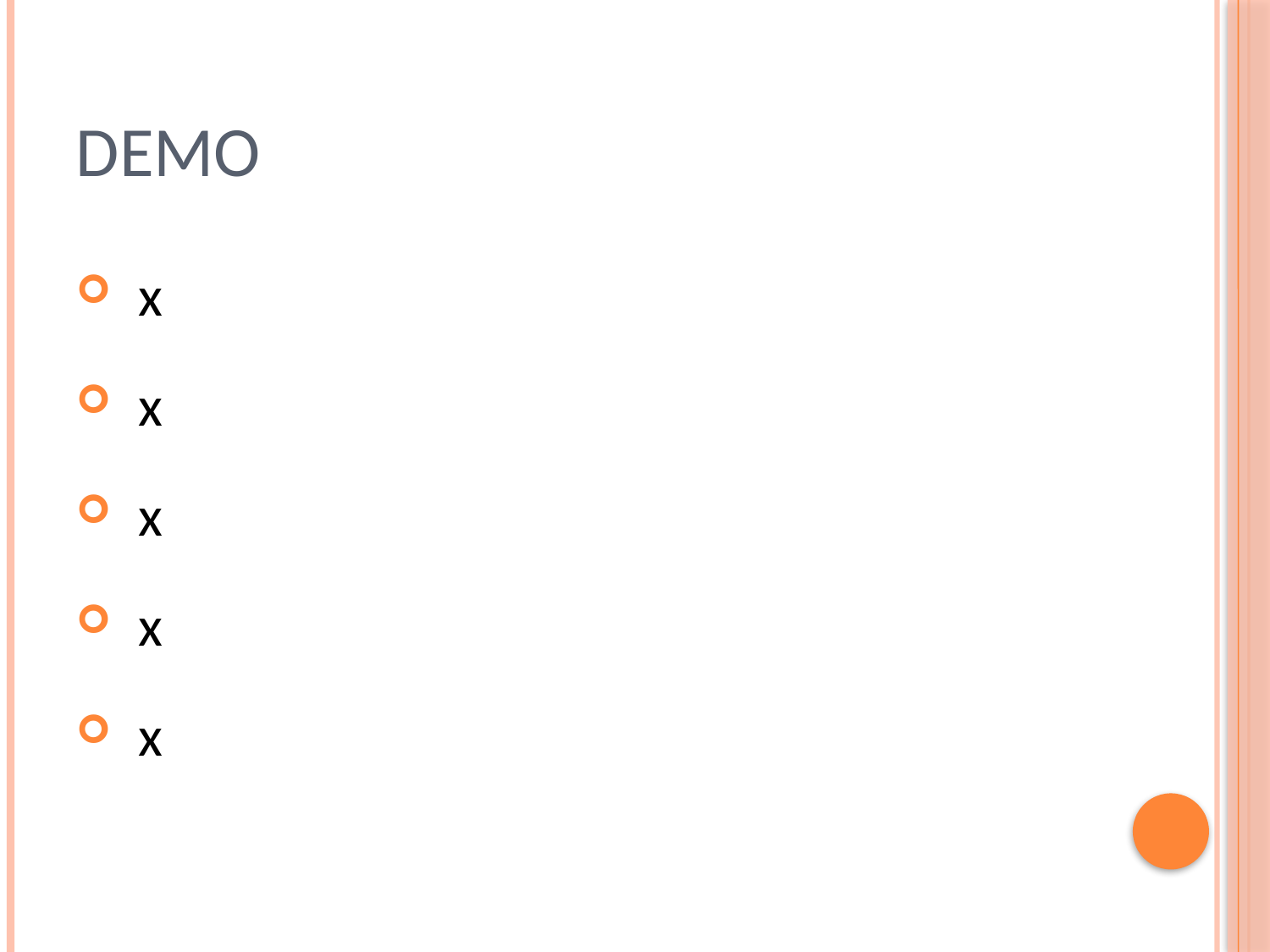

# Demo

x

x

x

x

x